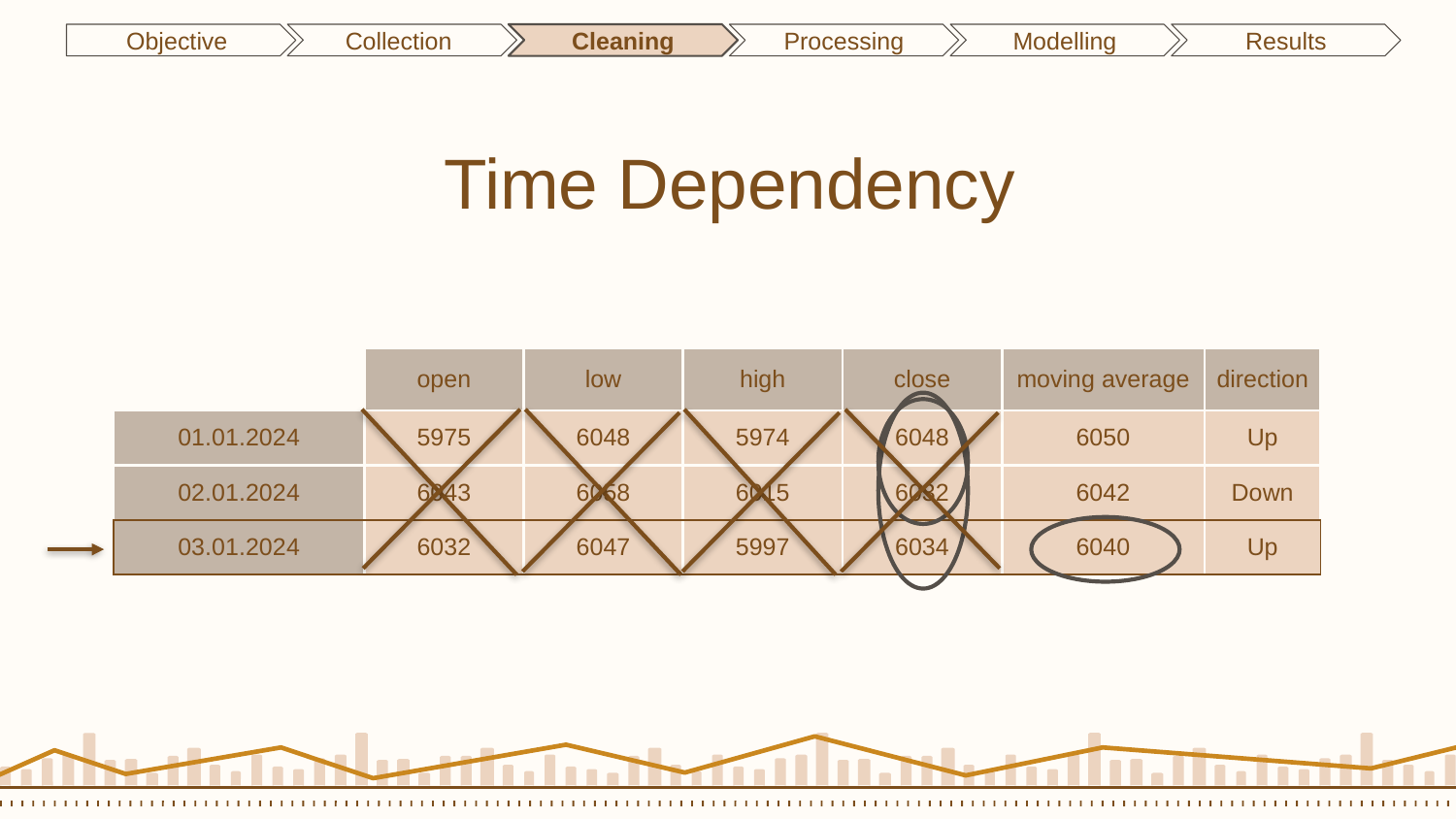

Objective
Collection
Cleaning
Processing
Modelling
Results
# Time Dependency
|  | open | low | high | close | moving average | direction |
| --- | --- | --- | --- | --- | --- | --- |
| 01.01.2024 | 5975 | 6048 | 5974 | 6048 | 6050 | Up |
| 02.01.2024 | 6043 | 6058 | 6015 | 6032 | 6042 | Down |
| 03.01.2024 | 6032 | 6047 | 5997 | 6034 | 6040 | Up |